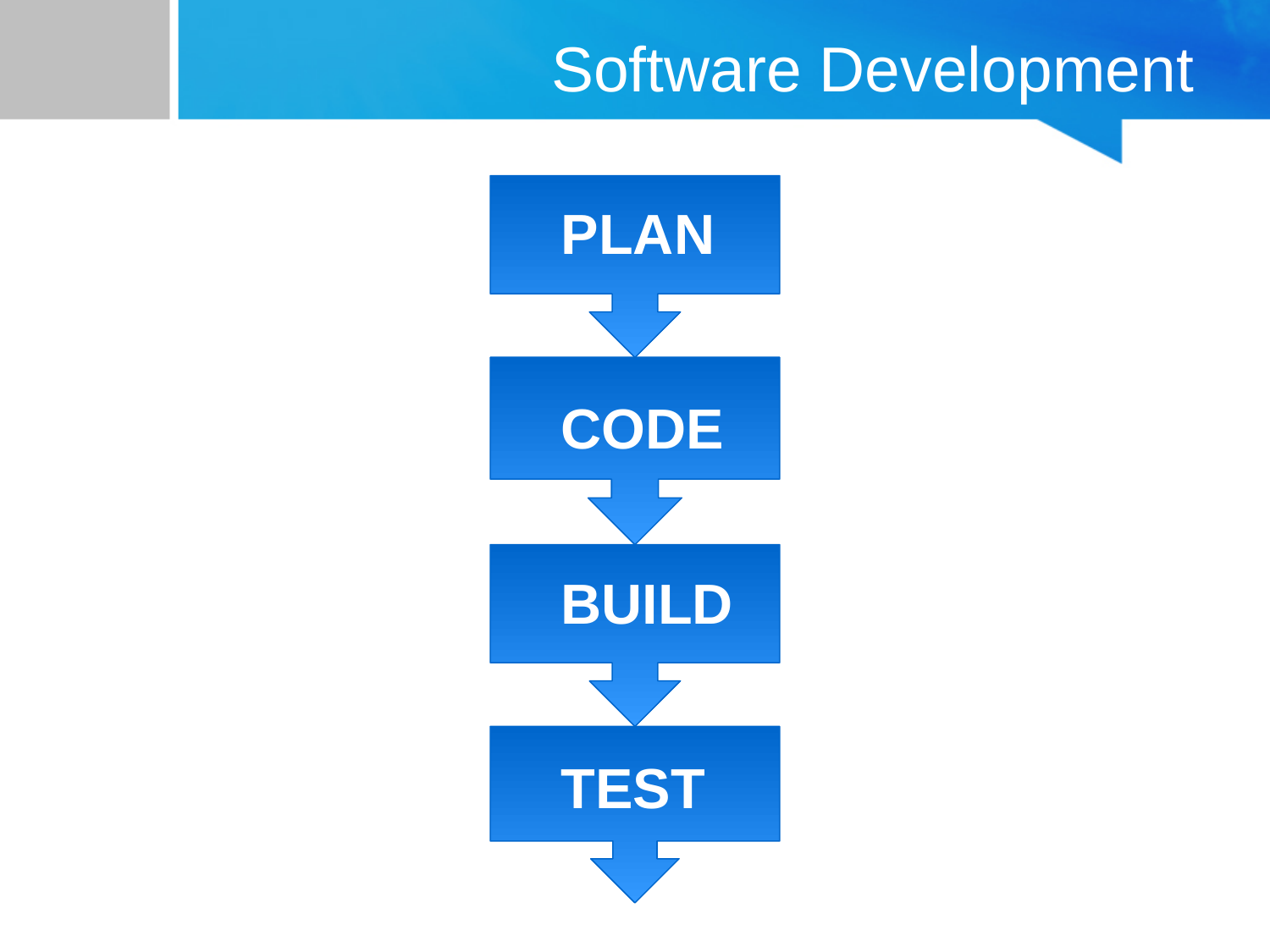

# Software Development

PLAN

CODE

BUILD

TEST